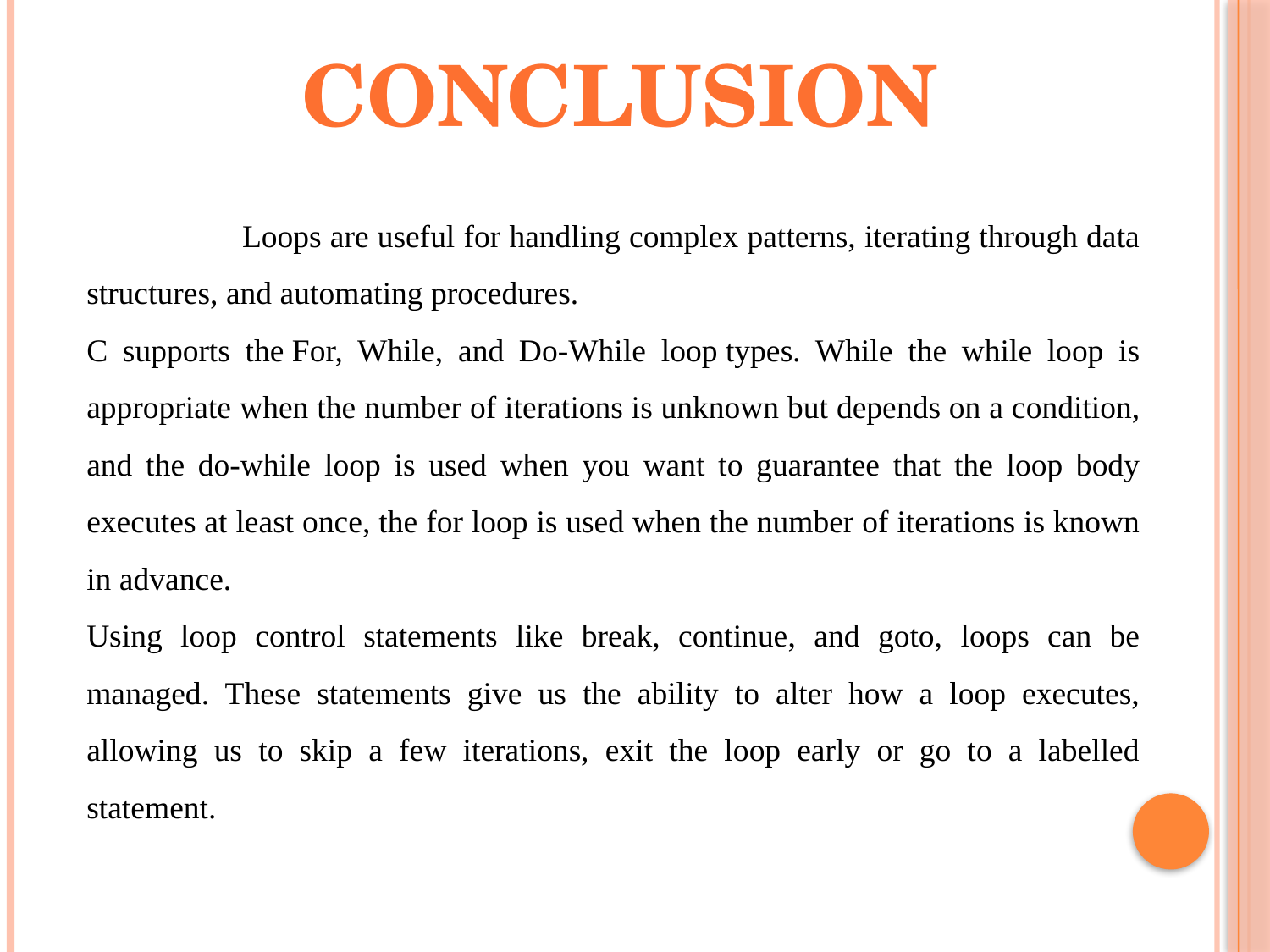

conclusion
                  Loops are useful for handling complex patterns, iterating through data structures, and automating procedures.
C supports the For, While, and Do-While loop types. While the while loop is appropriate when the number of iterations is unknown but depends on a condition, and the do-while loop is used when you want to guarantee that the loop body executes at least once, the for loop is used when the number of iterations is known in advance.
Using loop control statements like break, continue, and goto, loops can be managed. These statements give us the ability to alter how a loop executes, allowing us to skip a few iterations, exit the loop early or go to a labelled statement.